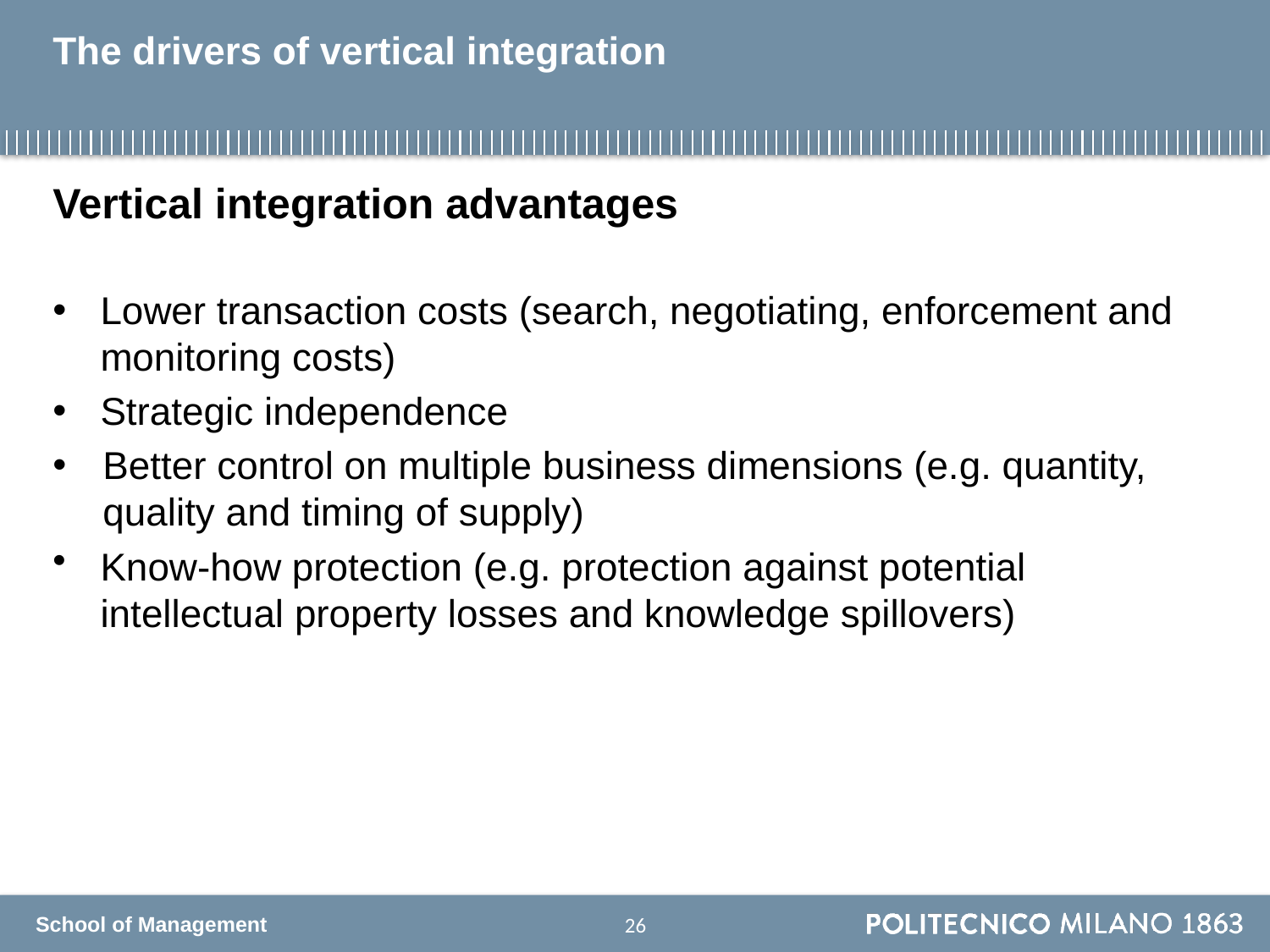

# The drivers of vertical integration
Vertical integration advantages
Lower transaction costs (search, negotiating, enforcement and monitoring costs)
Strategic independence
Better control on multiple business dimensions (e.g. quantity,  quality and timing of supply)
Know-how protection (e.g. protection against potential intellectual property losses and knowledge spillovers)
26